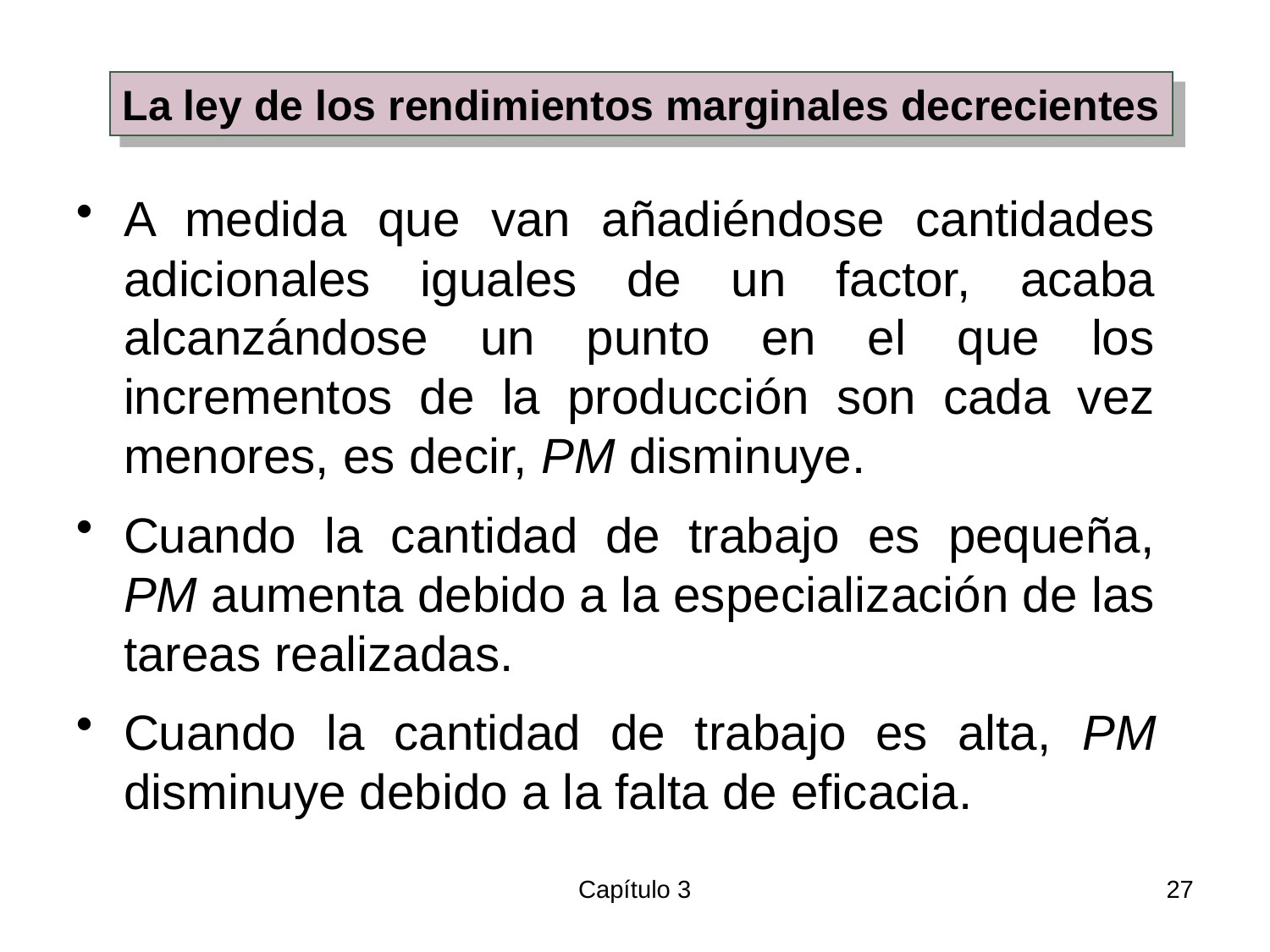

La ley de los rendimientos marginales decrecientes
A medida que van añadiéndose cantidades adicionales iguales de un factor, acaba alcanzándose un punto en el que los incrementos de la producción son cada vez menores, es decir, PM disminuye.
Cuando la cantidad de trabajo es pequeña, PM aumenta debido a la especialización de las tareas realizadas.
Cuando la cantidad de trabajo es alta, PM disminuye debido a la falta de eficacia.

Capítulo 3
27